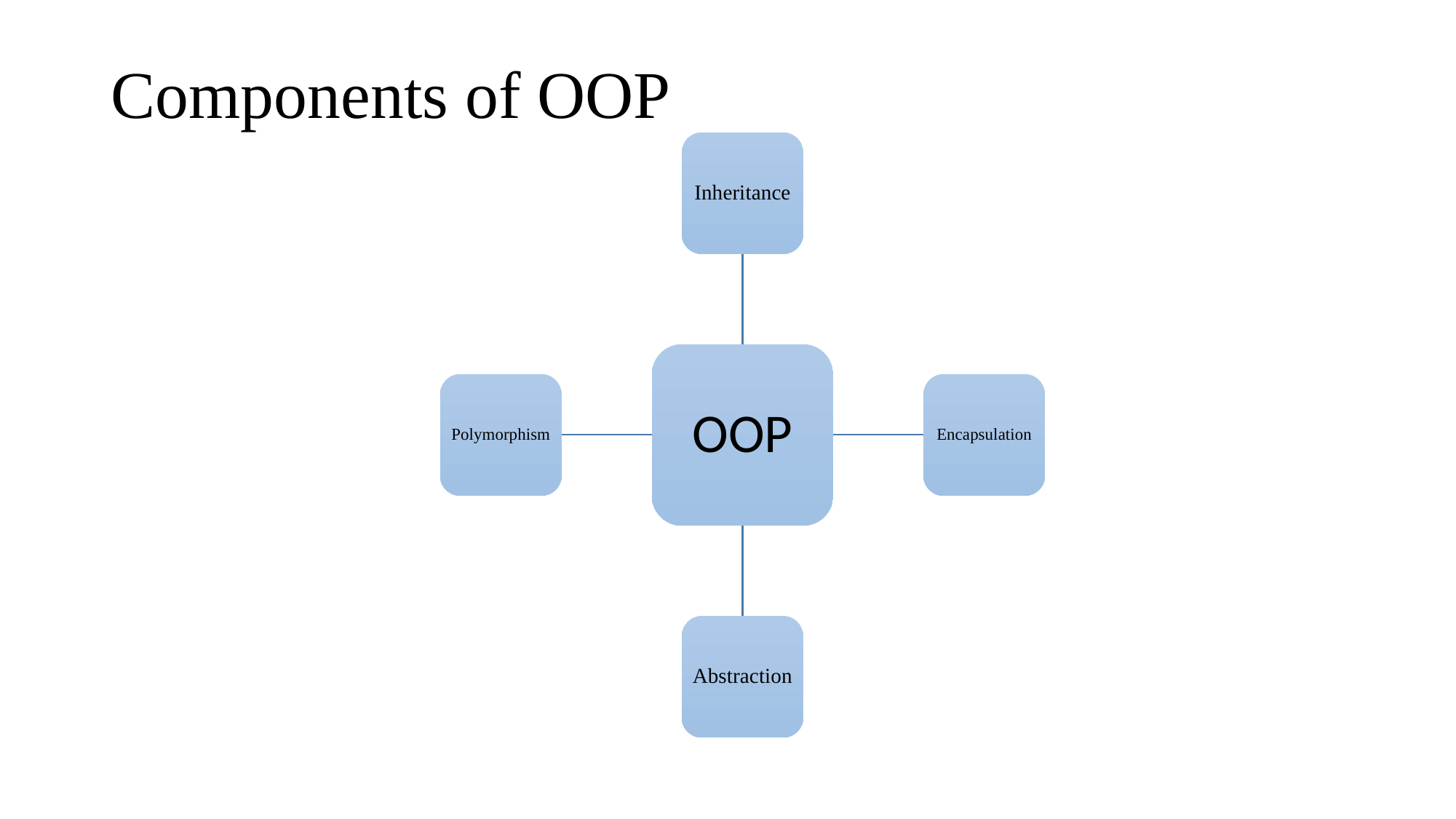

# Components of OOP

Inheritance

OOP

Polymorphism
Encapsulation

Abstraction